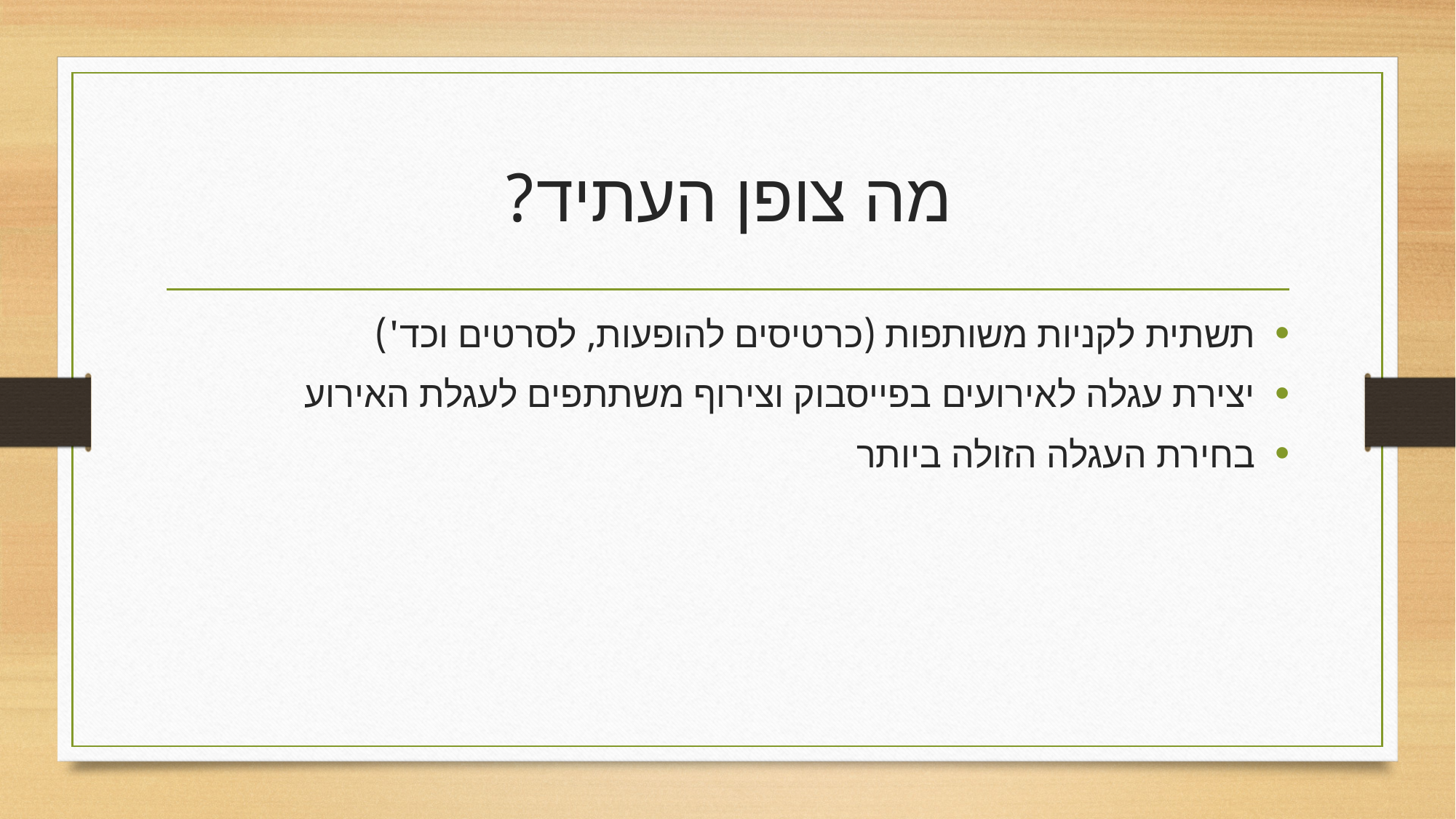

# מה צופן העתיד?
תשתית לקניות משותפות (כרטיסים להופעות, לסרטים וכד')
יצירת עגלה לאירועים בפייסבוק וצירוף משתתפים לעגלת האירוע
בחירת העגלה הזולה ביותר